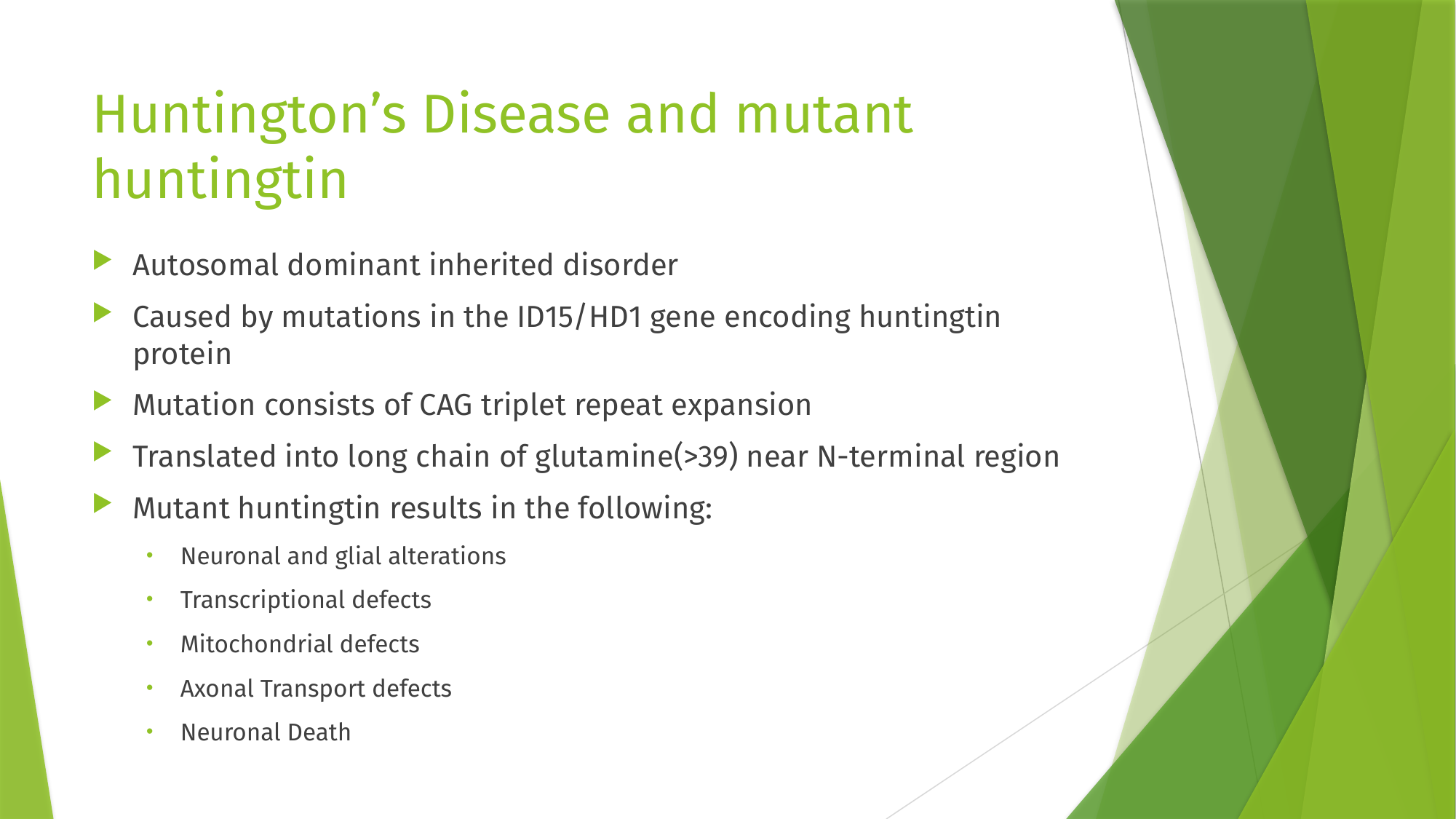

# Huntington’s Disease and mutant huntingtin
Autosomal dominant inherited disorder
Caused by mutations in the ID15/HD1 gene encoding huntingtin protein
Mutation consists of CAG triplet repeat expansion
Translated into long chain of glutamine(>39) near N-terminal region
Mutant huntingtin results in the following:
Neuronal and glial alterations
Transcriptional defects
Mitochondrial defects
Axonal Transport defects
Neuronal Death